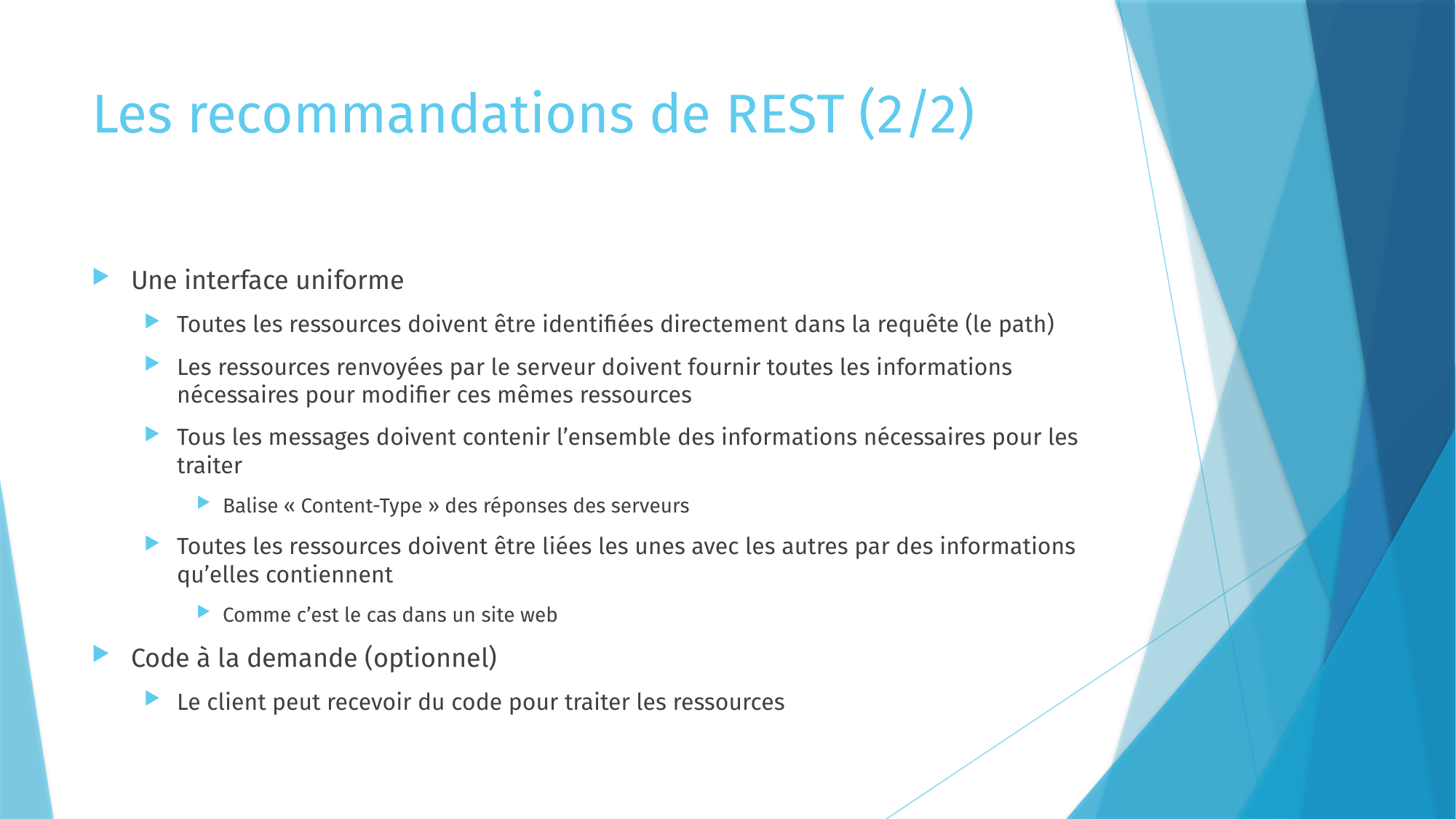

# Les recommandations de REST (2/2)
Une interface uniforme
Toutes les ressources doivent être identifiées directement dans la requête (le path)
Les ressources renvoyées par le serveur doivent fournir toutes les informations nécessaires pour modifier ces mêmes ressources
Tous les messages doivent contenir l’ensemble des informations nécessaires pour les traiter
Balise « Content-Type » des réponses des serveurs
Toutes les ressources doivent être liées les unes avec les autres par des informations qu’elles contiennent
Comme c’est le cas dans un site web
Code à la demande (optionnel)
Le client peut recevoir du code pour traiter les ressources